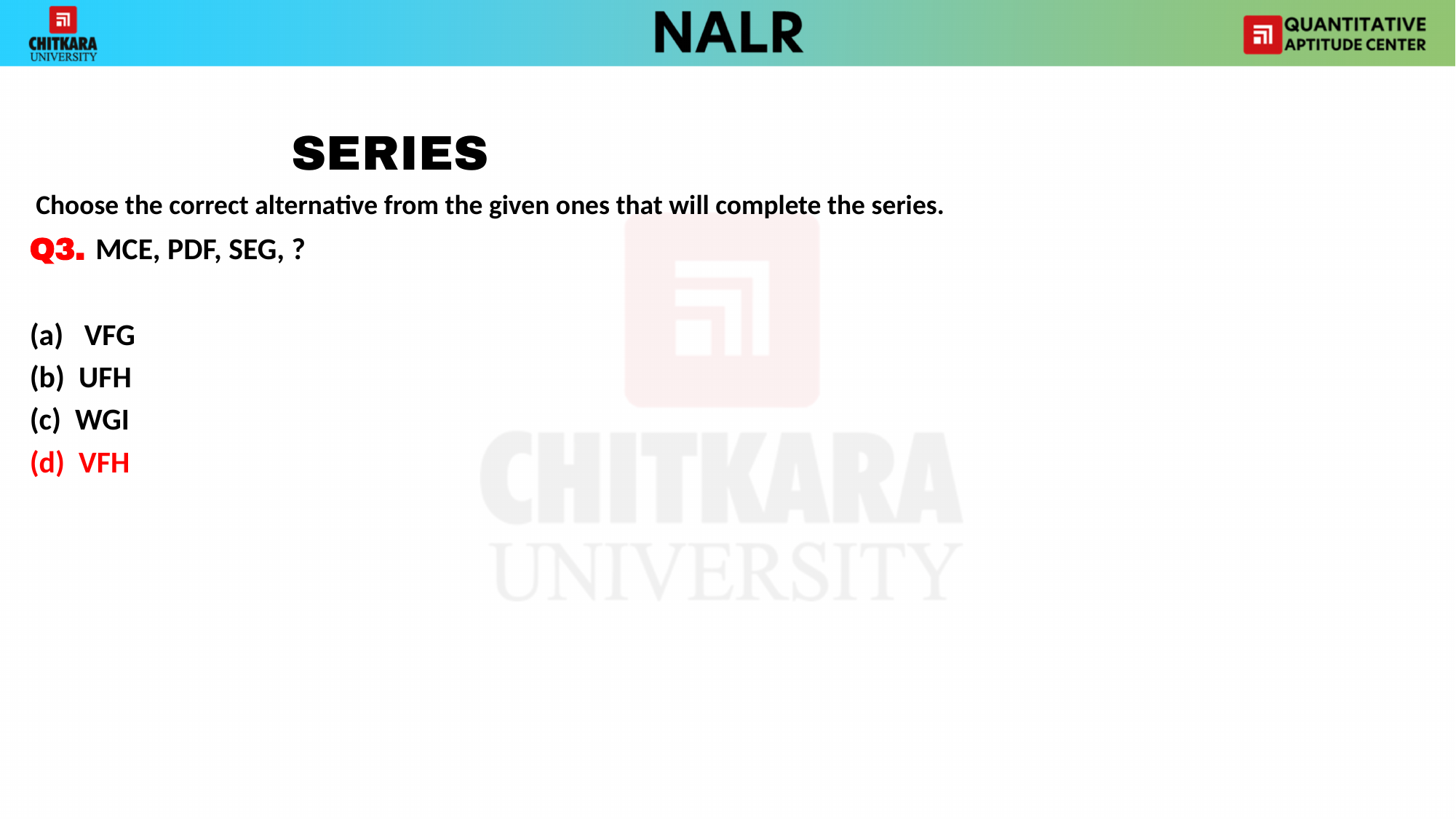

SERIES
 Choose the correct alternative from the given ones that will complete the series.
Q3. MCE, PDF, SEG, ?

VFG
(b)  UFH
(c)  WGI
(d)  VFH